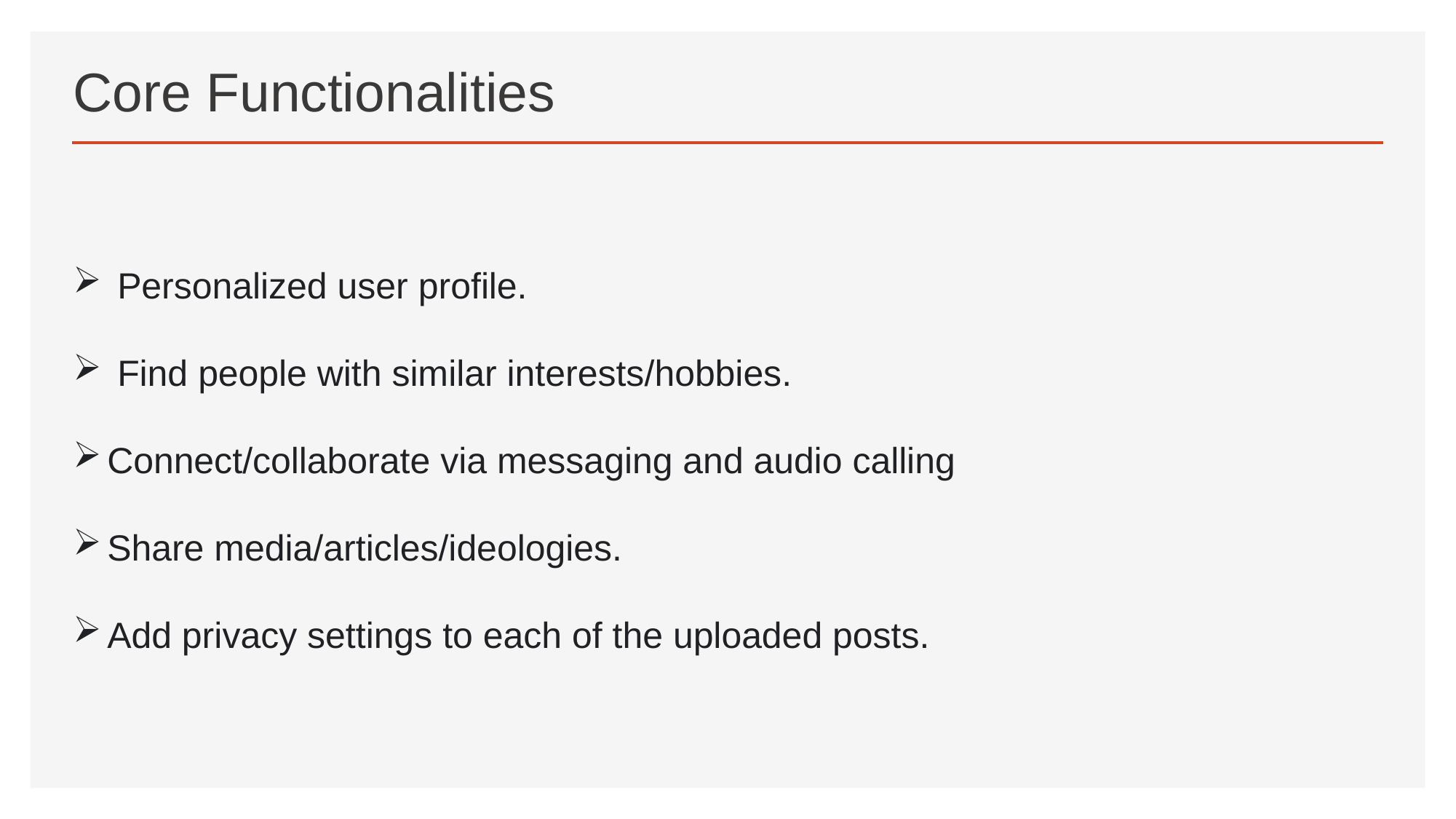

# Core Functionalities

 Personalized user profile.

 Find people with similar interests/hobbies.

Connect/collaborate via messaging and audio calling

Share media/articles/ideologies.

Add privacy settings to each of the uploaded posts.